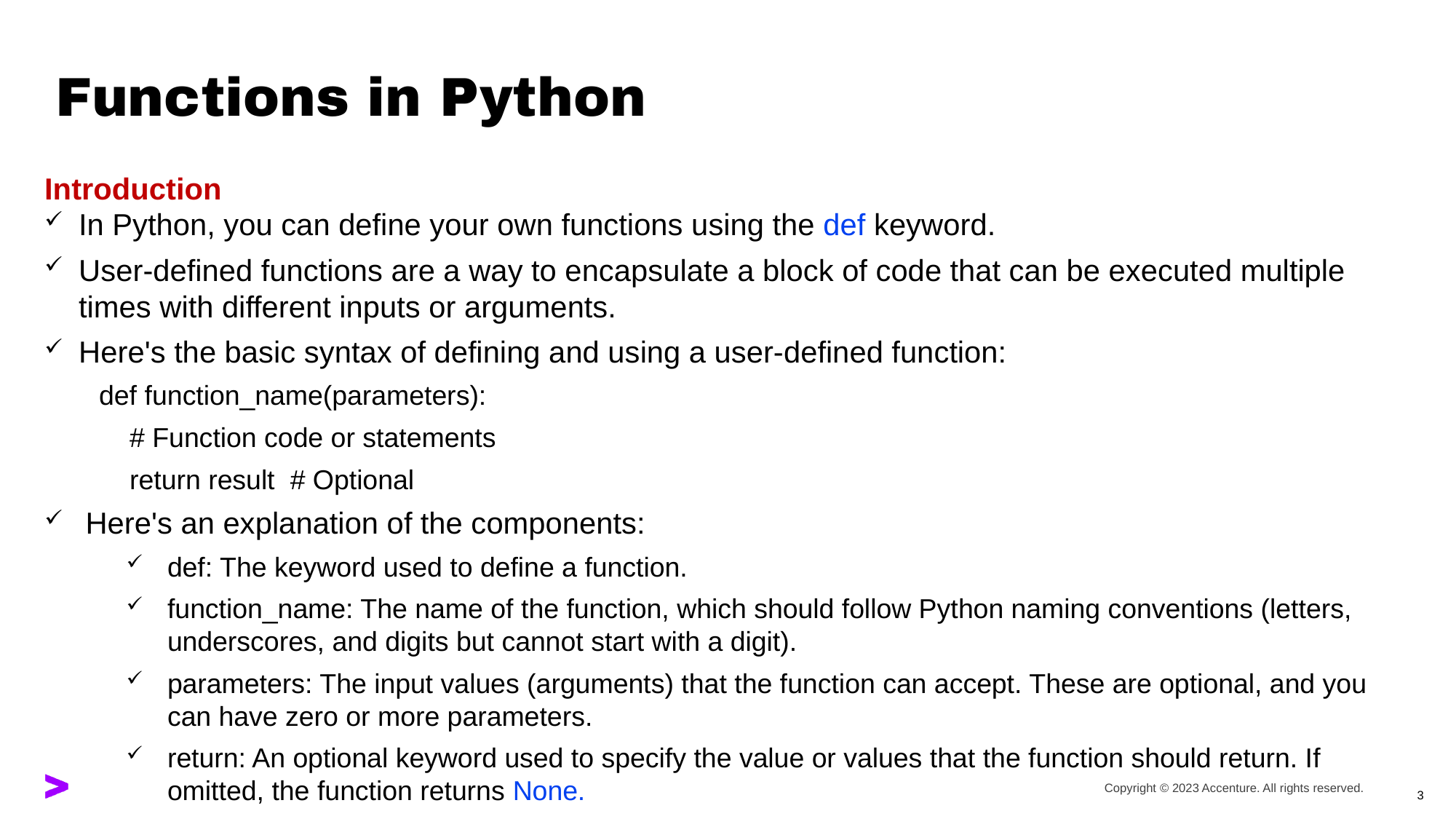

# Functions in Python
Introduction
In Python, you can define your own functions using the def keyword.
User-defined functions are a way to encapsulate a block of code that can be executed multiple times with different inputs or arguments.
Here's the basic syntax of defining and using a user-defined function:
def function_name(parameters):
    # Function code or statements
    return result  # Optional
Here's an explanation of the components:
def: The keyword used to define a function.
function_name: The name of the function, which should follow Python naming conventions (letters, underscores, and digits but cannot start with a digit).
parameters: The input values (arguments) that the function can accept. These are optional, and you can have zero or more parameters.
return: An optional keyword used to specify the value or values that the function should return. If omitted, the function returns None.
3